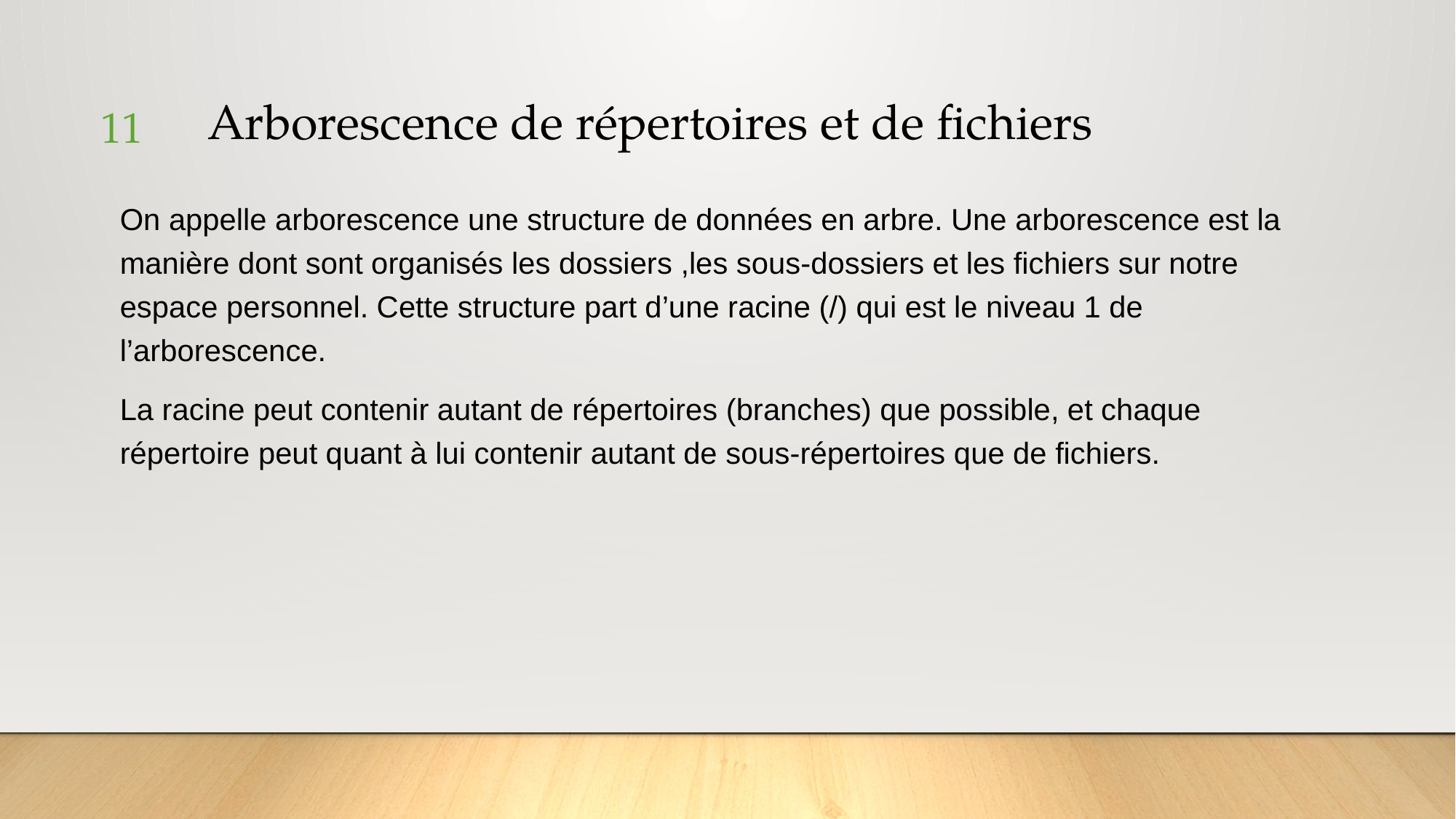

# Arborescence de répertoires et de fichiers
11
On appelle arborescence une structure de données en arbre. Une arborescence est la manière dont sont organisés les dossiers ,les sous-dossiers et les fichiers sur notre espace personnel. Cette structure part d’une racine (/) qui est le niveau 1 de l’arborescence.
La racine peut contenir autant de répertoires (branches) que possible, et chaque répertoire peut quant à lui contenir autant de sous-répertoires que de fichiers.